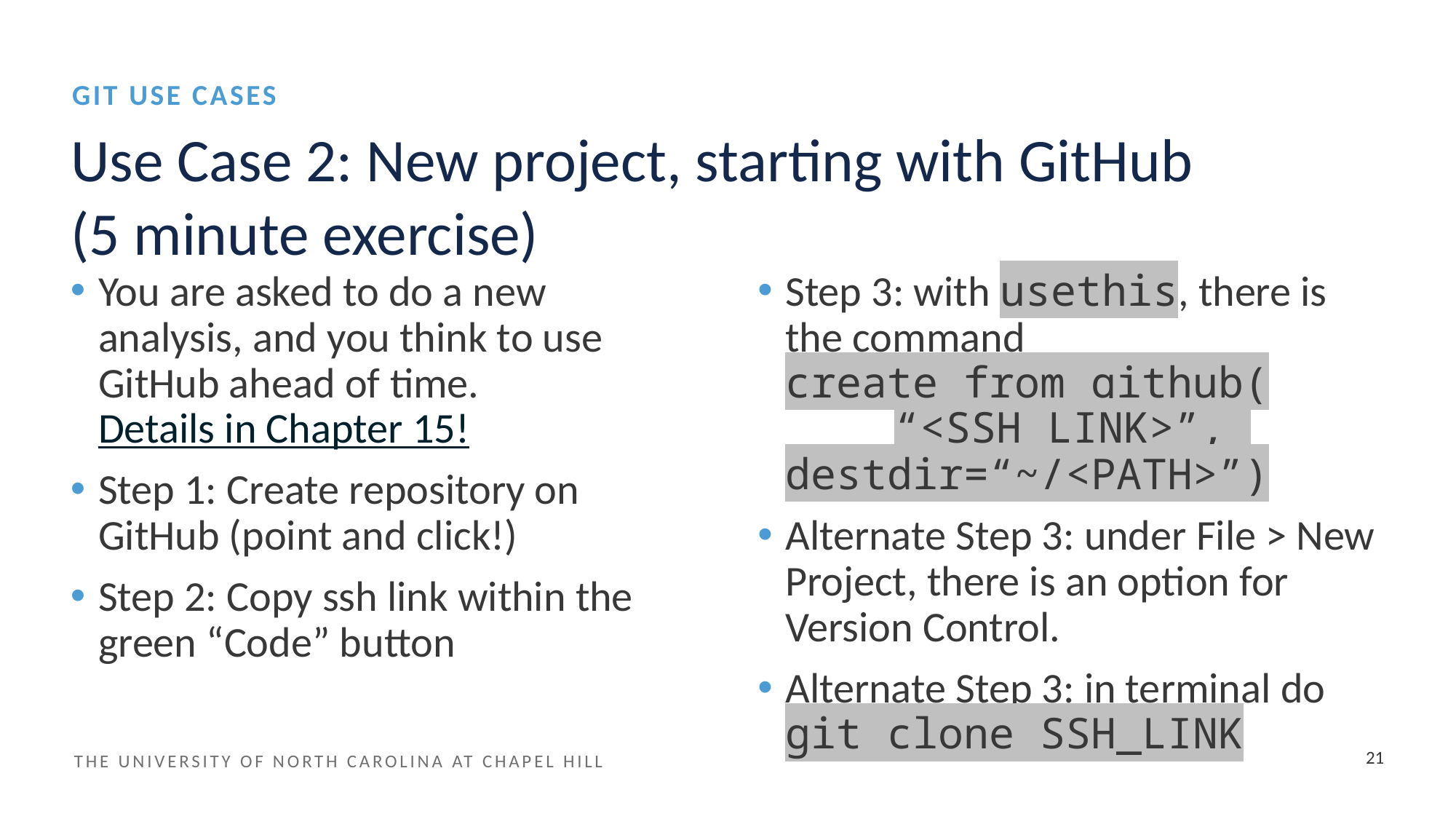

GIT USE CASES
# Use Case 2: New project, starting with GitHub (5 minute exercise)
You are asked to do a new analysis, and you think to use GitHub ahead of time. Details in Chapter 15!
Step 1: Create repository on GitHub (point and click!)
Step 2: Copy ssh link within the green “Code” button
Step 3: with usethis, there is the command create_from_github(
	“<SSH LINK>”, 	destdir=“~/<PATH>”)
Alternate Step 3: under File > New Project, there is an option for Version Control.
Alternate Step 3: in terminal do git clone SSH_LINK
21